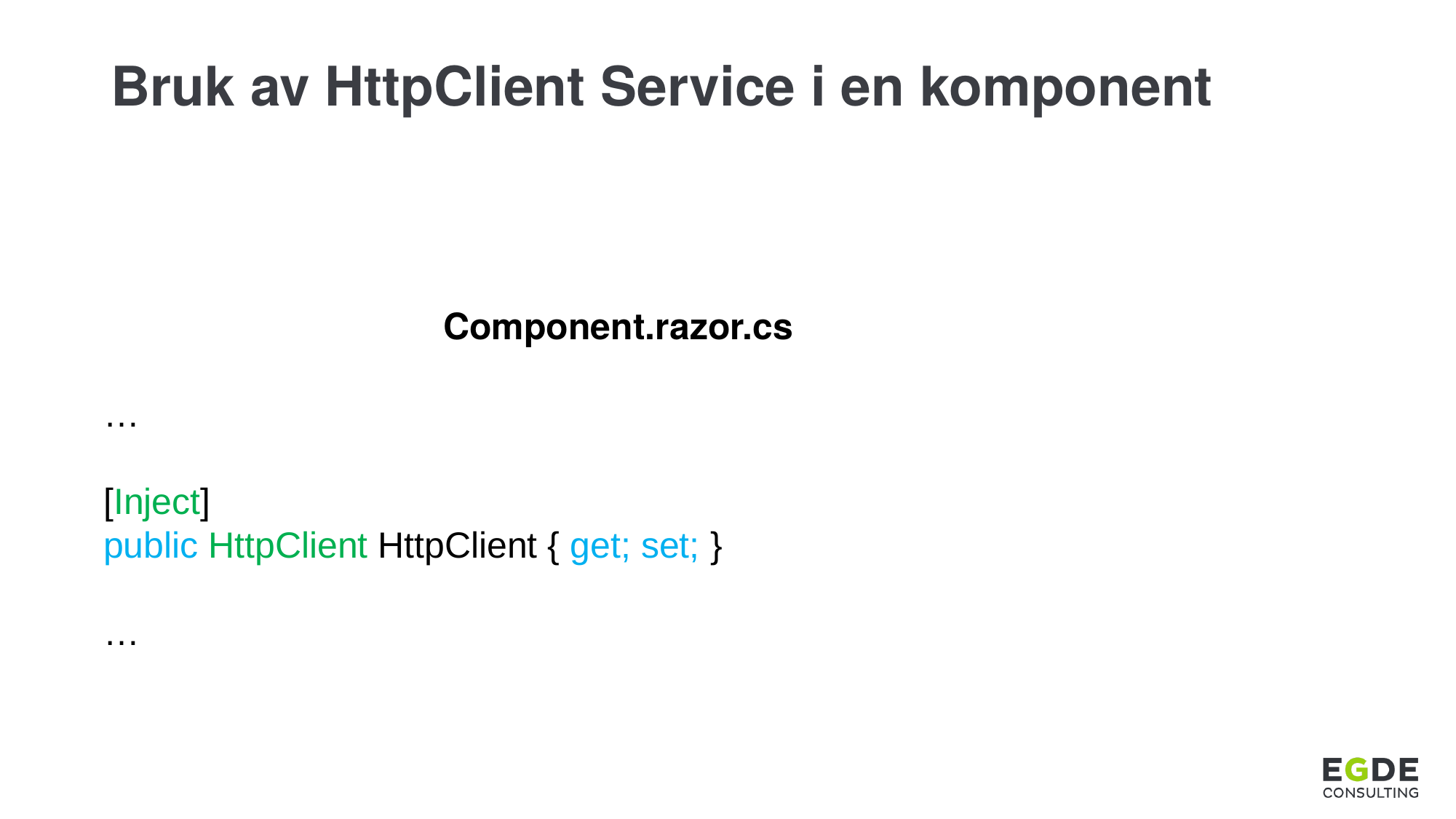

# Bruk av HttpClient Service i en komponent
Component.razor.cs

…

[Inject]
public HttpClient HttpClient { get; set; }

…